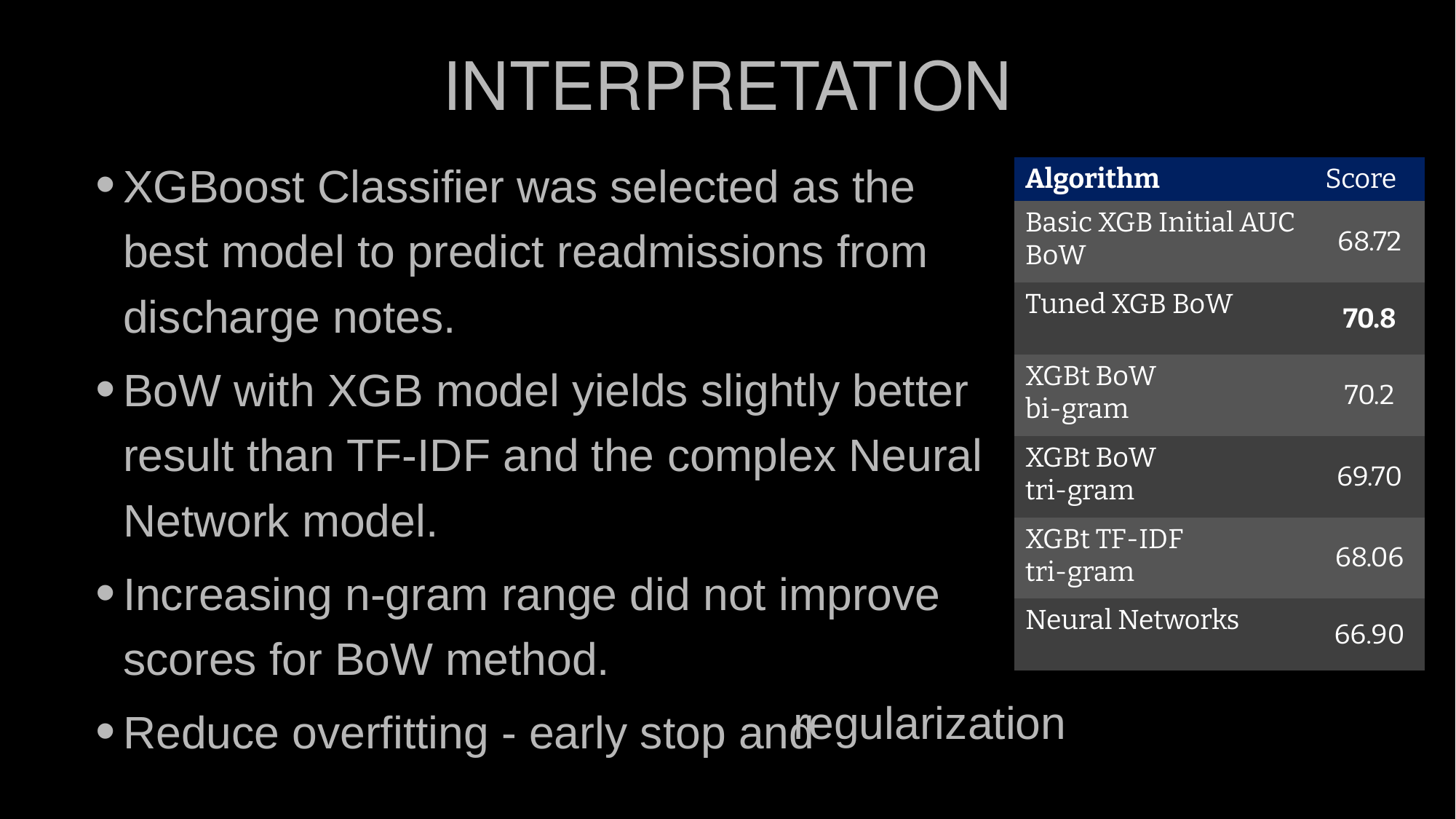

# Interpretation
XGBoost Classifier was selected as the best model to predict readmissions from discharge notes.
BoW with XGB model yields slightly better result than TF-IDF and the complex Neural Network model.
Increasing n-gram range did not improve scores for BoW method.
Reduce overfitting - early stop and

| Algorithm | Score |
| --- | --- |
| Basic XGB Initial AUC BoW | 68.72 |
| Tuned XGB BoW | 70.8 |
| XGBt BoW bi-gram | 70.2 |
| XGBt BoW tri-gram | 69.70 |
| XGBt TF-IDF tri-gram | 68.06 |
| Neural Networks | 66.90 |
regularization